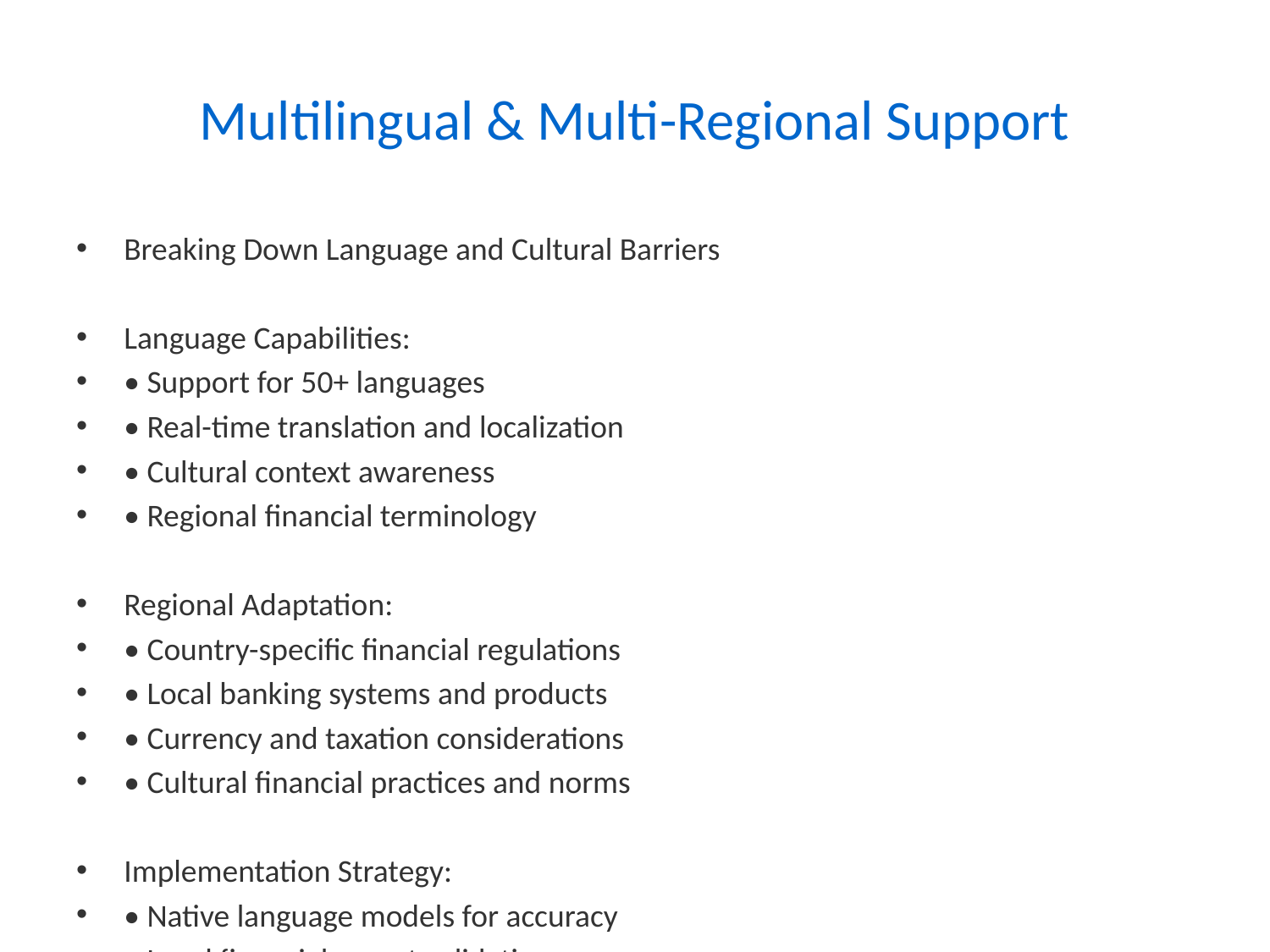

# Multilingual & Multi-Regional Support
Breaking Down Language and Cultural Barriers

Language Capabilities:
• Support for 50+ languages
• Real-time translation and localization
• Cultural context awareness
• Regional financial terminology

Regional Adaptation:
• Country-specific financial regulations
• Local banking systems and products
• Currency and taxation considerations
• Cultural financial practices and norms

Implementation Strategy:
• Native language models for accuracy
• Local financial expert validation
• Community feedback integration
• Continuous regional updates